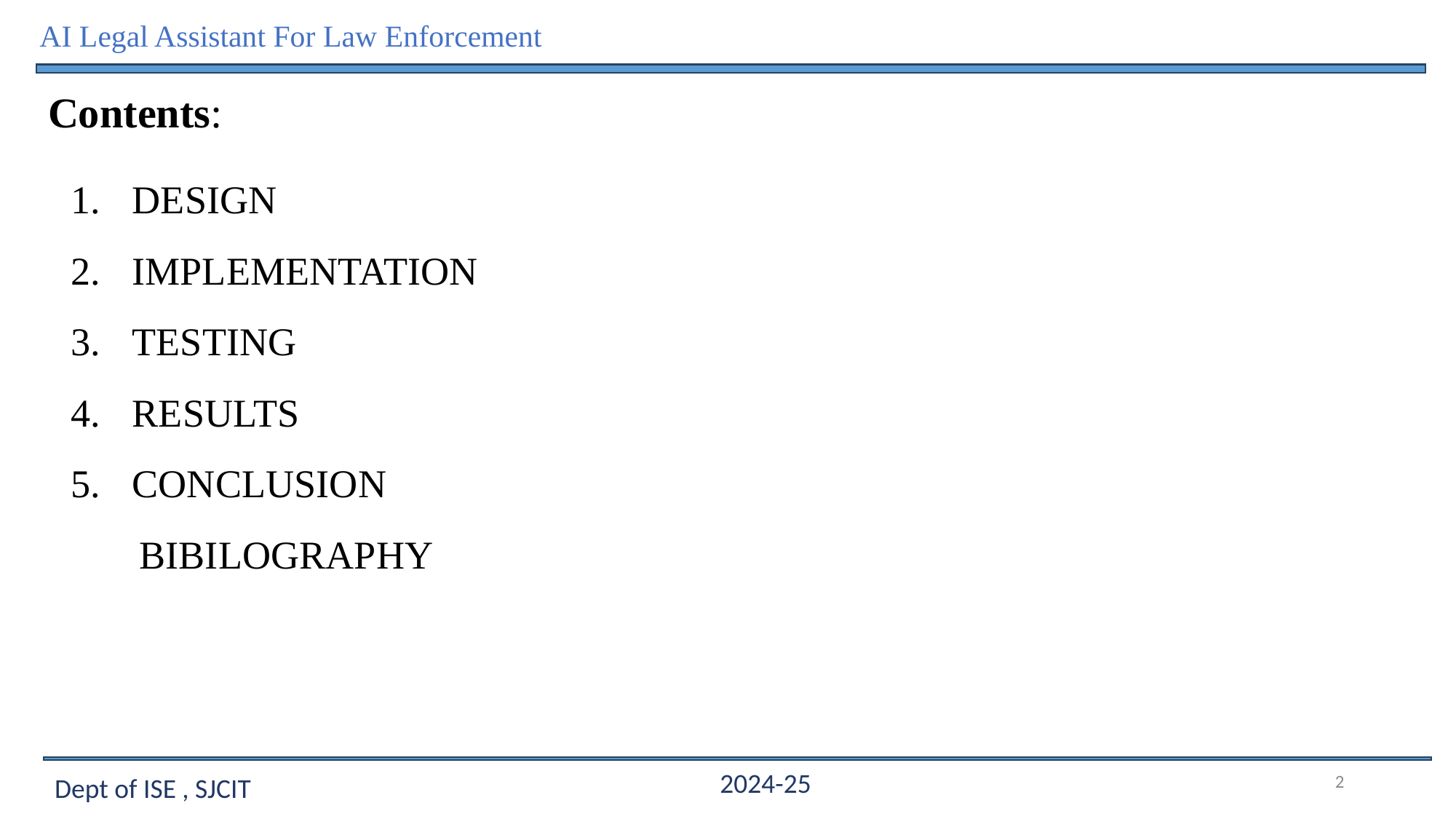

AI Legal Assistant For Law Enforcement

Contents:
DESIGN
IMPLEMENTATION
TESTING
RESULTS
CONCLUSION
       BIBILOGRAPHY

2
2024-25
Dept of ISE , SJCIT